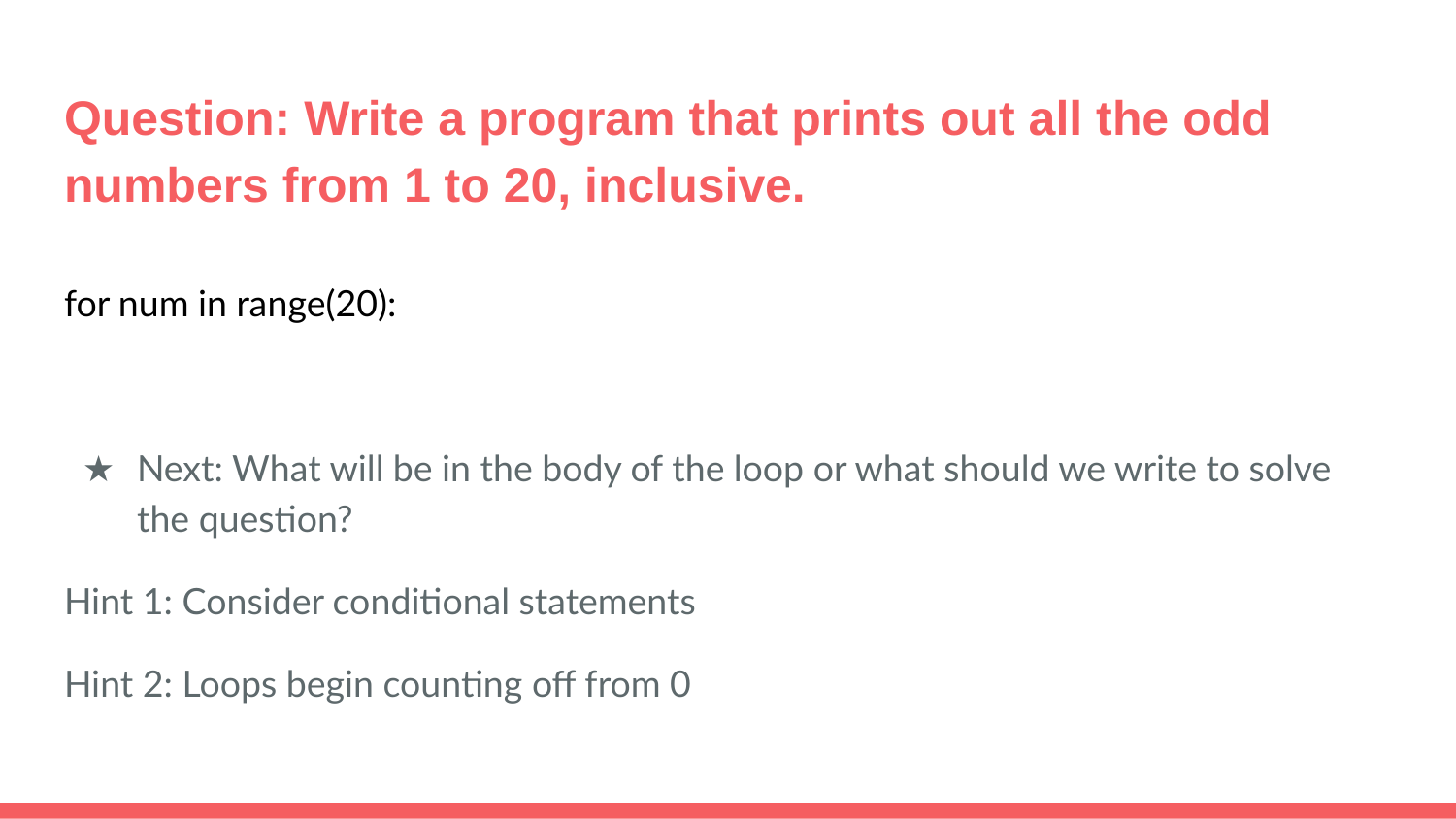

# Question: Write a program that prints out all the odd numbers from 1 to 20, inclusive.

for num in range(20):

Next: What will be in the body of the loop or what should we write to solve the question?
Hint 1: Consider conditional statements
Hint 2: Loops begin counting off from 0